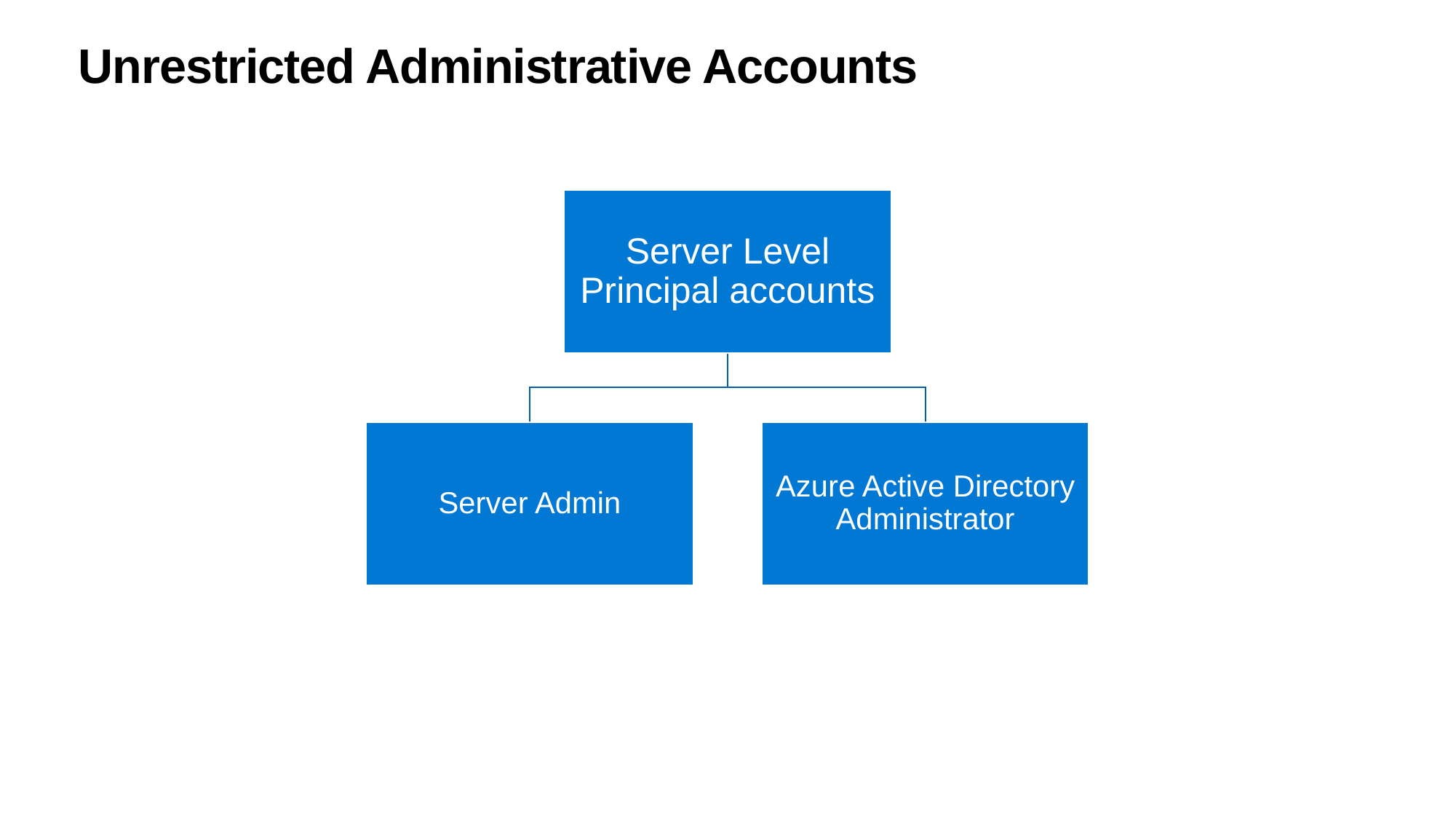

# Unrestricted Administrative Accounts
Server Level Principal accounts
Server Admin
Azure Active Directory Administrator